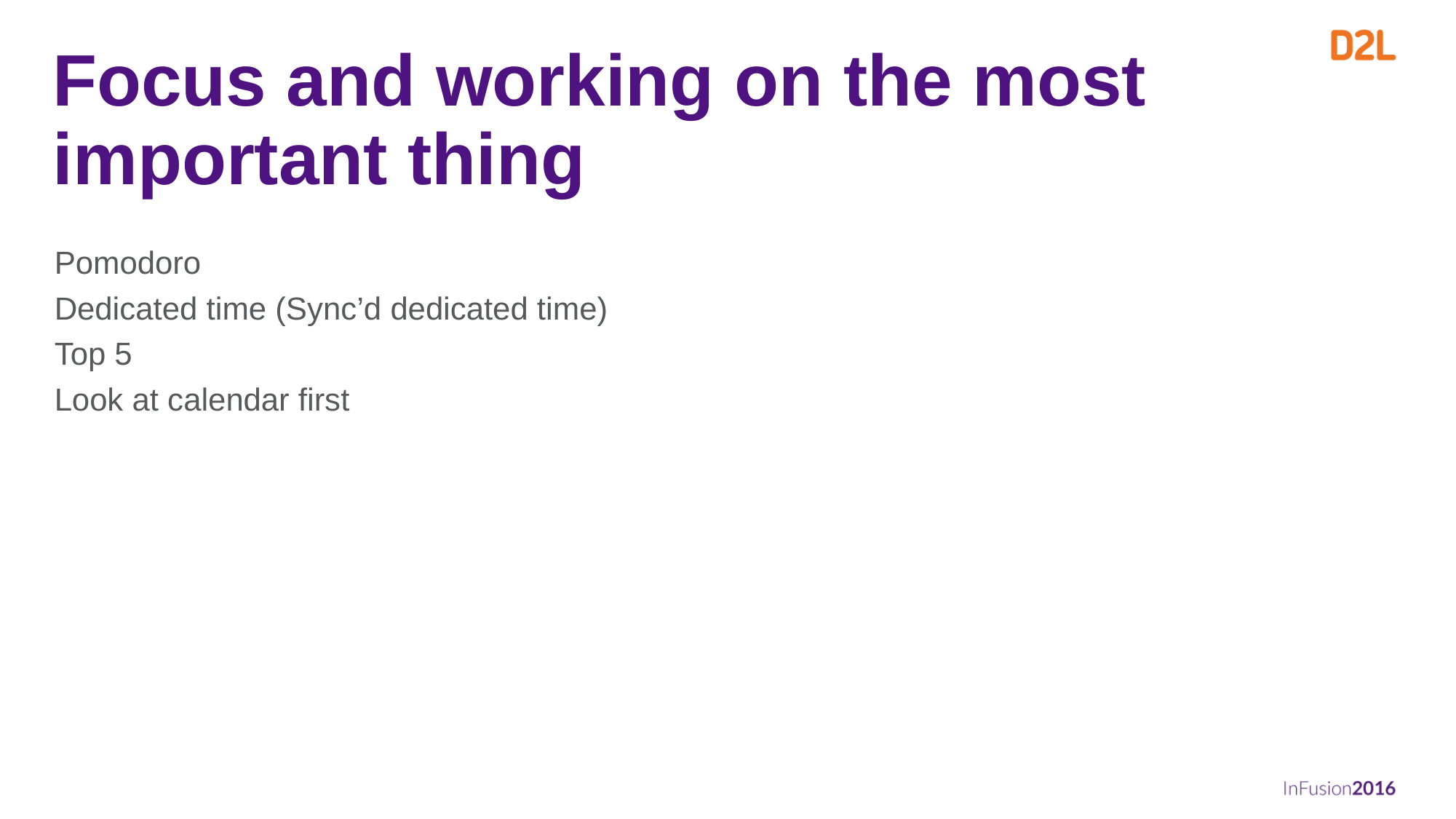

# Focus and working on the most important thing
Pomodoro
Dedicated time (Sync’d dedicated time)
Top 5
Look at calendar first